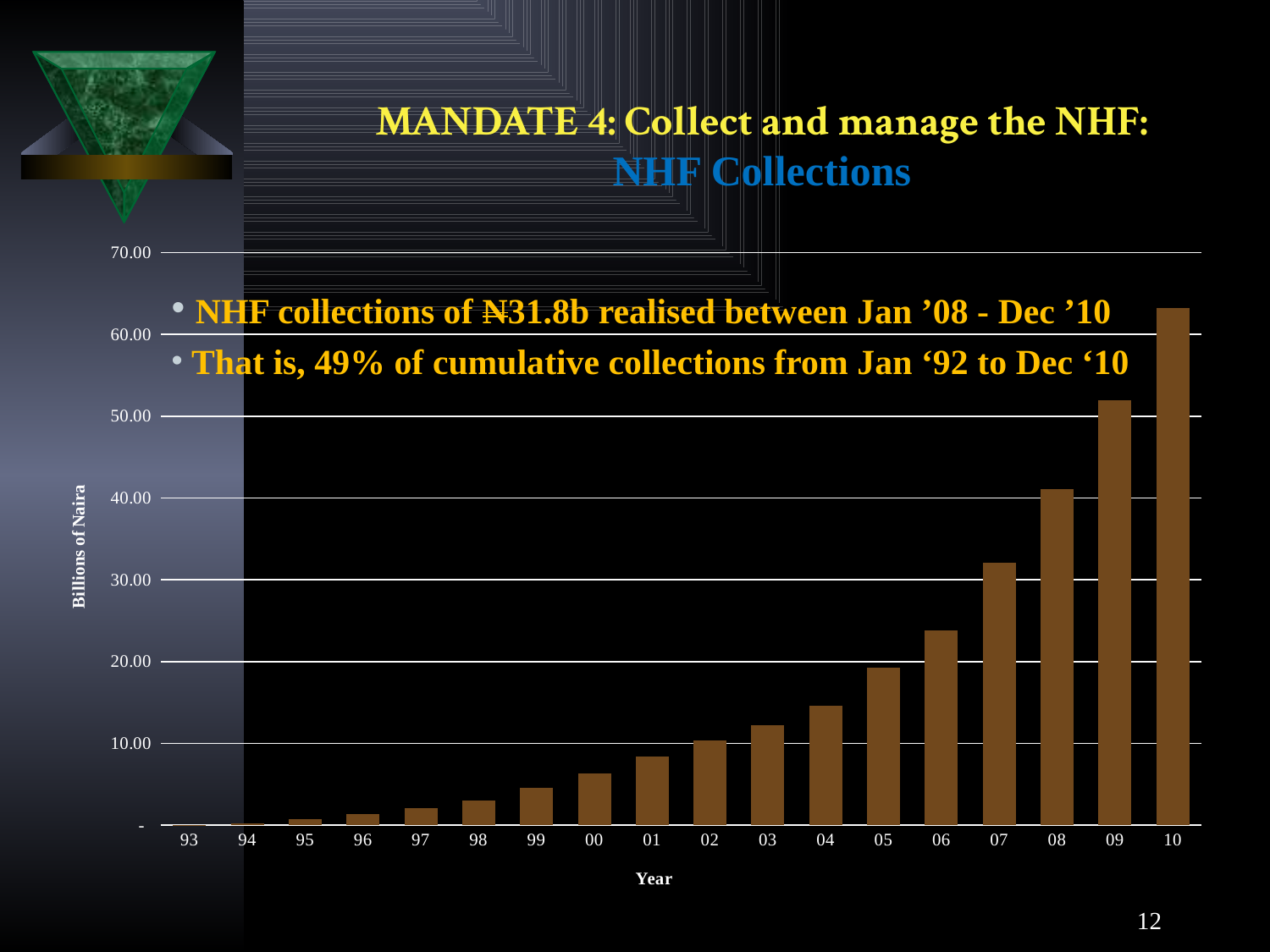

# MANDATE 4: Collect and manage the NHF: NHF Collections

### Chart

| Category | Cumulative  |
|---|---|
| 93 | 0.019000000000000038 |
| 94 | 0.2788103620000009 |
| 95 | 0.701930362 |
| 96 | 1.325654215999996 |
| 97 | 2.074063446 |
| 98 | 2.9751074159999997 |
| 99 | 4.549623275000011 |
| 00 | 6.366317146999988 |
| 01 | 8.391320995 |
| 02 | 10.359236380000027 |
| 03 | 12.206688238000023 |
| 04 | 14.653648862000002 |
| 05 | 19.24733324299994 |
| 06 | 23.796212129 |
| 07 | 32.115823126 |
| 08 | 41.055756011 |
| 09 | 51.944005084 |
| 10 | 63.26907035400008 |
 NHF collections of N31.8b realised between Jan ’08 - Dec ’10
 That is, 49% of cumulative collections from Jan ‘92 to Dec ‘10

12